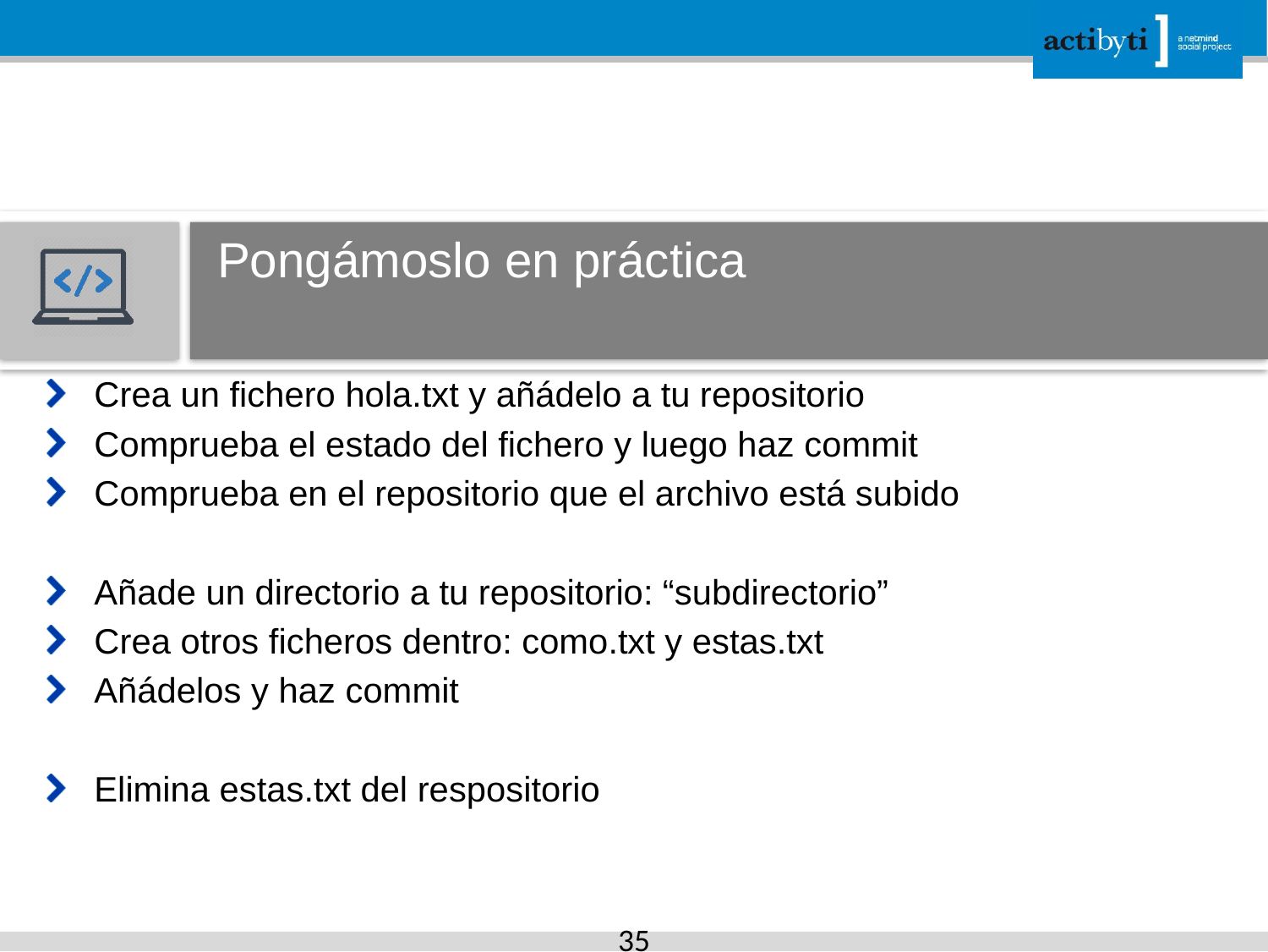

# Pongámoslo en práctica
Crea un fichero hola.txt y añádelo a tu repositorio
Comprueba el estado del fichero y luego haz commit
Comprueba en el repositorio que el archivo está subido

Añade un directorio a tu repositorio: “subdirectorio”
Crea otros ficheros dentro: como.txt y estas.txt
Añádelos y haz commit

Elimina estas.txt del respositorio

35